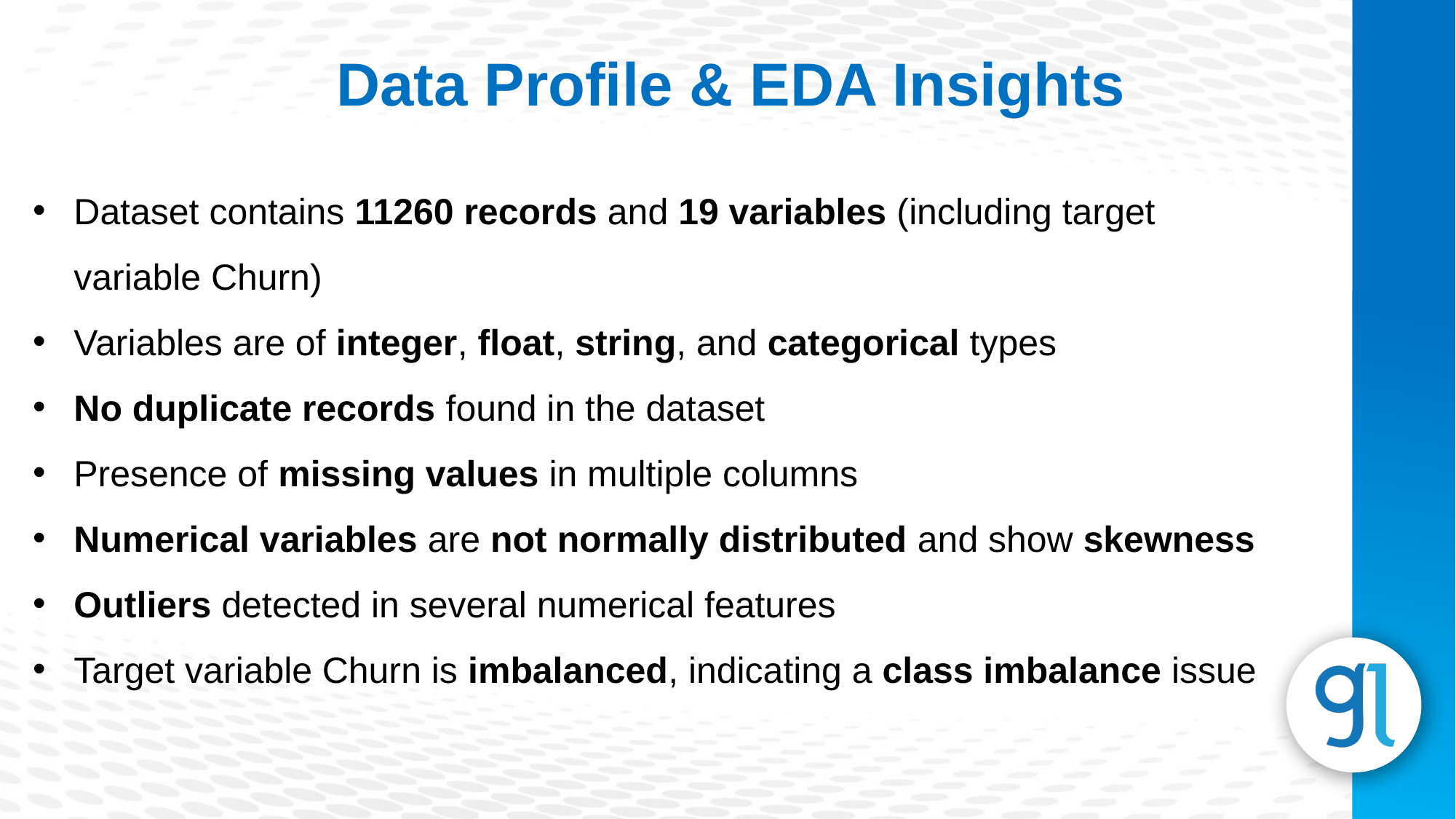

Data Profile & EDA Insights
Dataset contains 11260 records and 19 variables (including target variable Churn)
Variables are of integer, float, string, and categorical types
No duplicate records found in the dataset
Presence of missing values in multiple columns
Numerical variables are not normally distributed and show skewness
Outliers detected in several numerical features
Target variable Churn is imbalanced, indicating a class imbalance issue